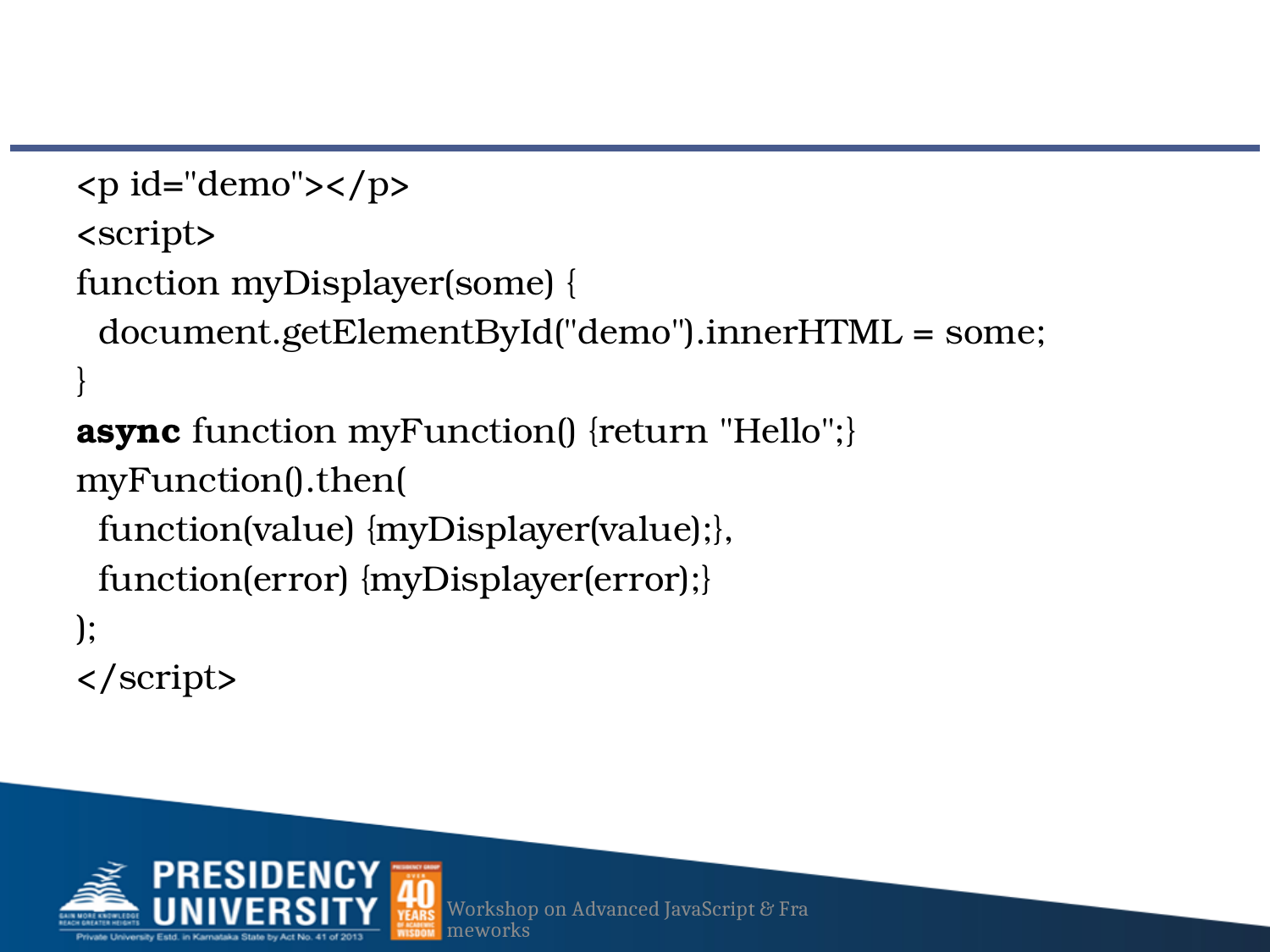

#
<p id="demo"></p>
<script>
function myDisplayer(some) {
  document.getElementById("demo").innerHTML = some;
}
async function myFunction() {return "Hello";}
myFunction().then(
  function(value) {myDisplayer(value);},
  function(error) {myDisplayer(error);}
);
</script>
Workshop on Advanced JavaScript & Frameworks